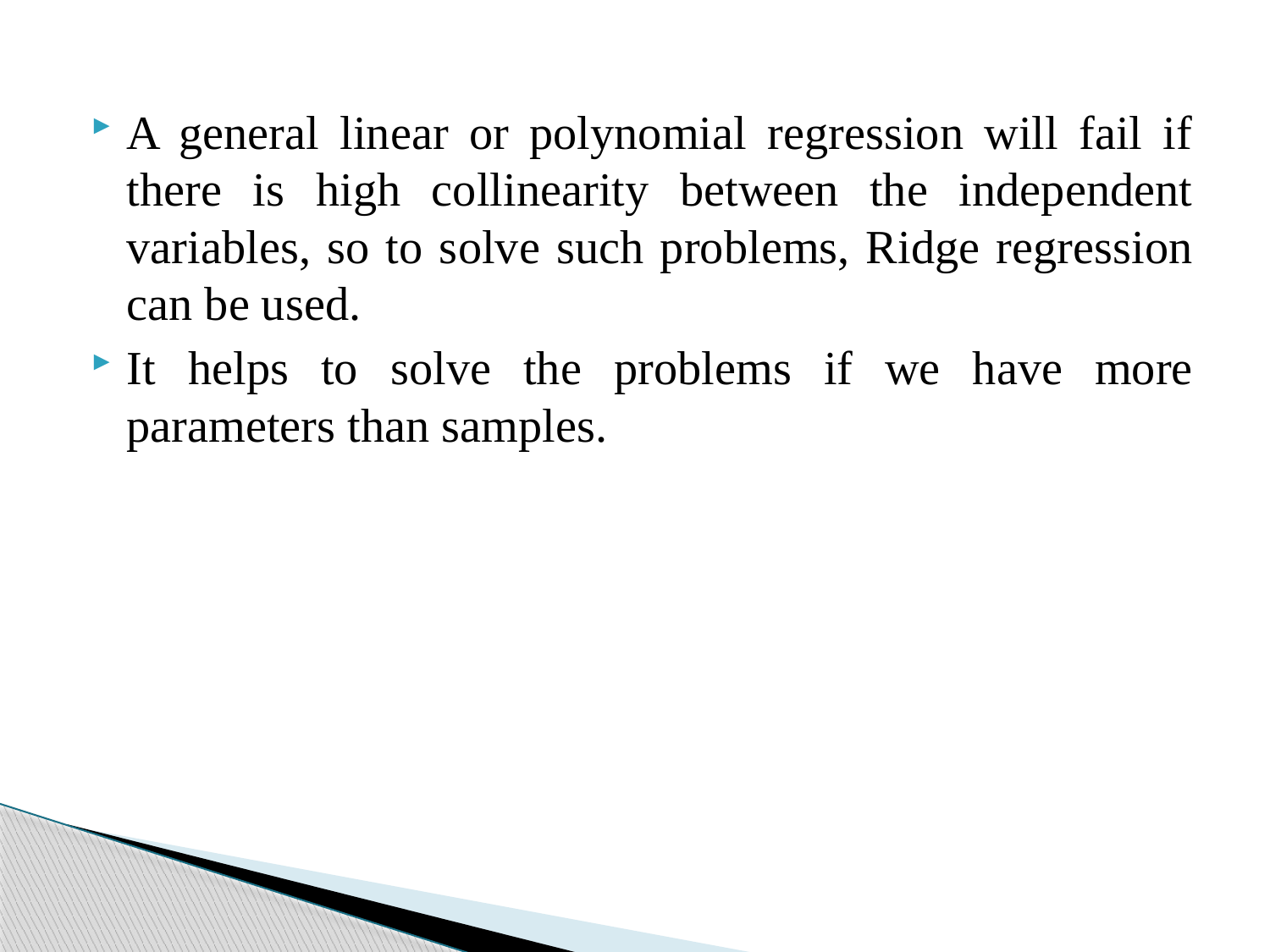

A general linear or polynomial regression will fail if there is high collinearity between the independent variables, so to solve such problems, Ridge regression can be used.
It helps to solve the problems if we have more parameters than samples.